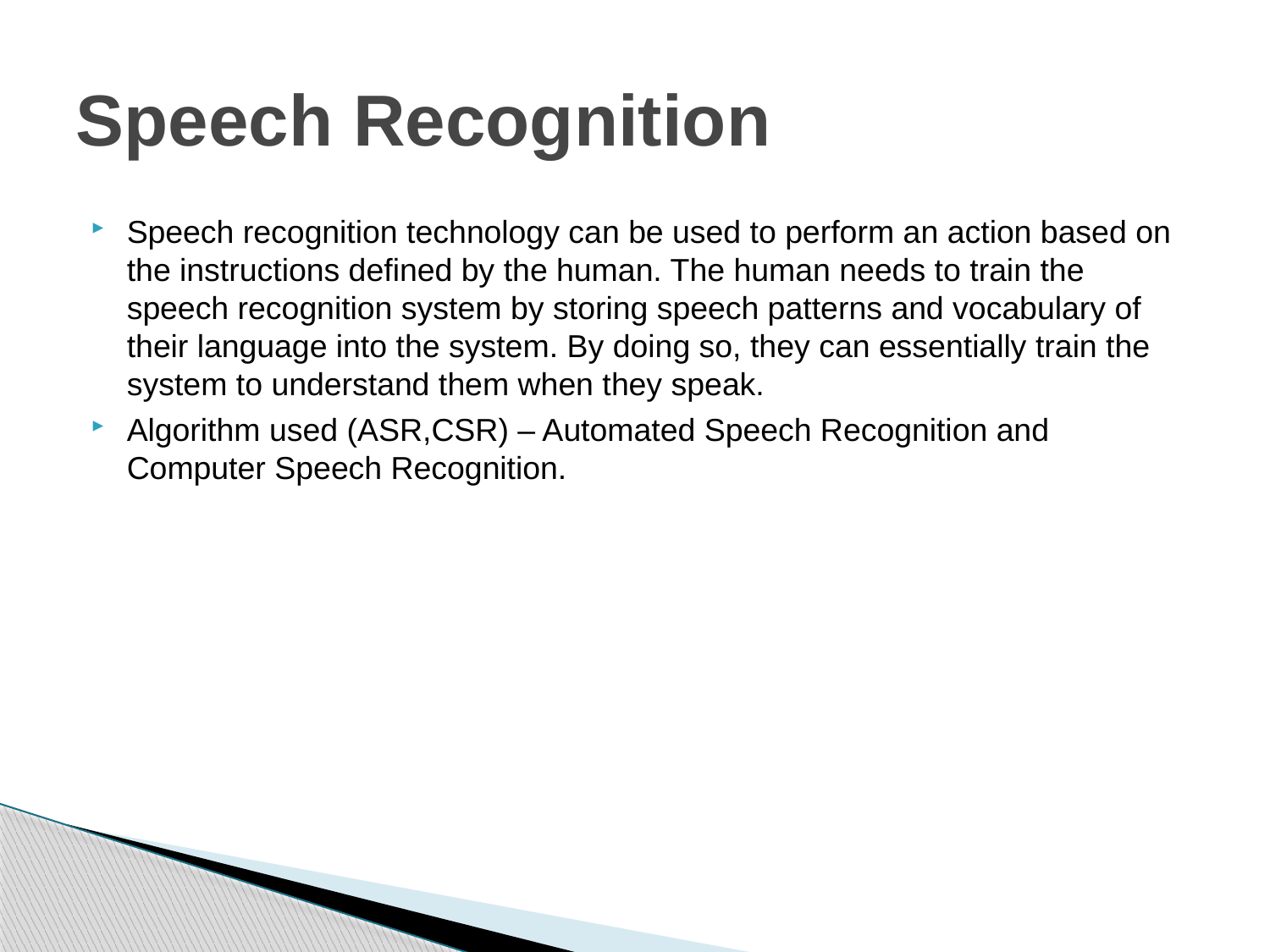

# Speech Recognition
Speech recognition technology can be used to perform an action based on the instructions defined by the human. The human needs to train the speech recognition system by storing speech patterns and vocabulary of their language into the system. By doing so, they can essentially train the system to understand them when they speak.
Algorithm used (ASR,CSR) – Automated Speech Recognition and Computer Speech Recognition.